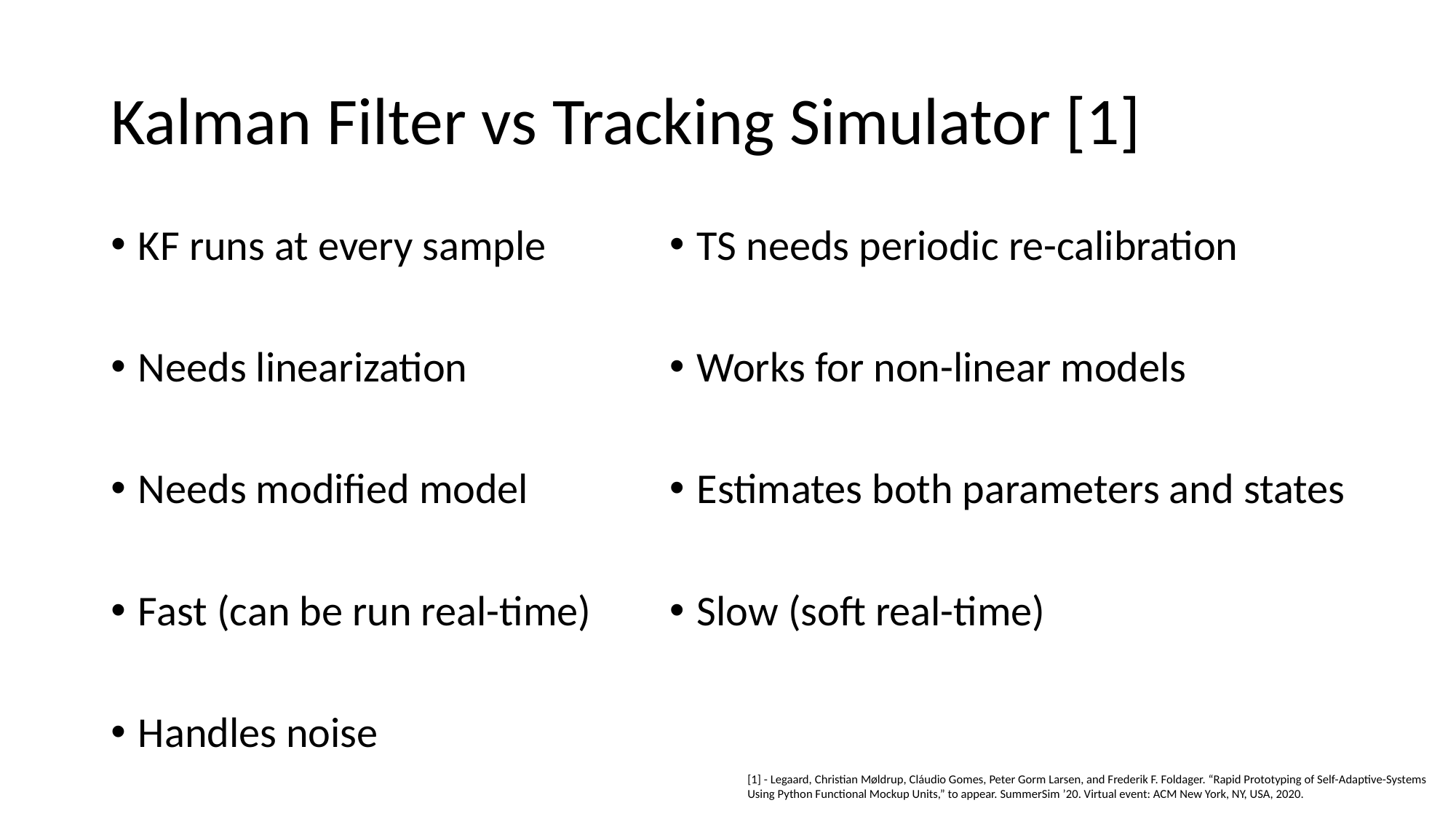

# Kalman Filter vs Tracking Simulator [1]
KF runs at every sample

Needs linearization

Needs modified model

Fast (can be run real-time)

Handles noise

TS needs periodic re-calibration

Works for non-linear models

Estimates both parameters and states

Slow (soft real-time)
[1] - Legaard, Christian Møldrup, Cláudio Gomes, Peter Gorm Larsen, and Frederik F. Foldager. “Rapid Prototyping of Self-Adaptive-Systems Using Python Functional Mockup Units,” to appear. SummerSim ’20. Virtual event: ACM New York, NY, USA, 2020.